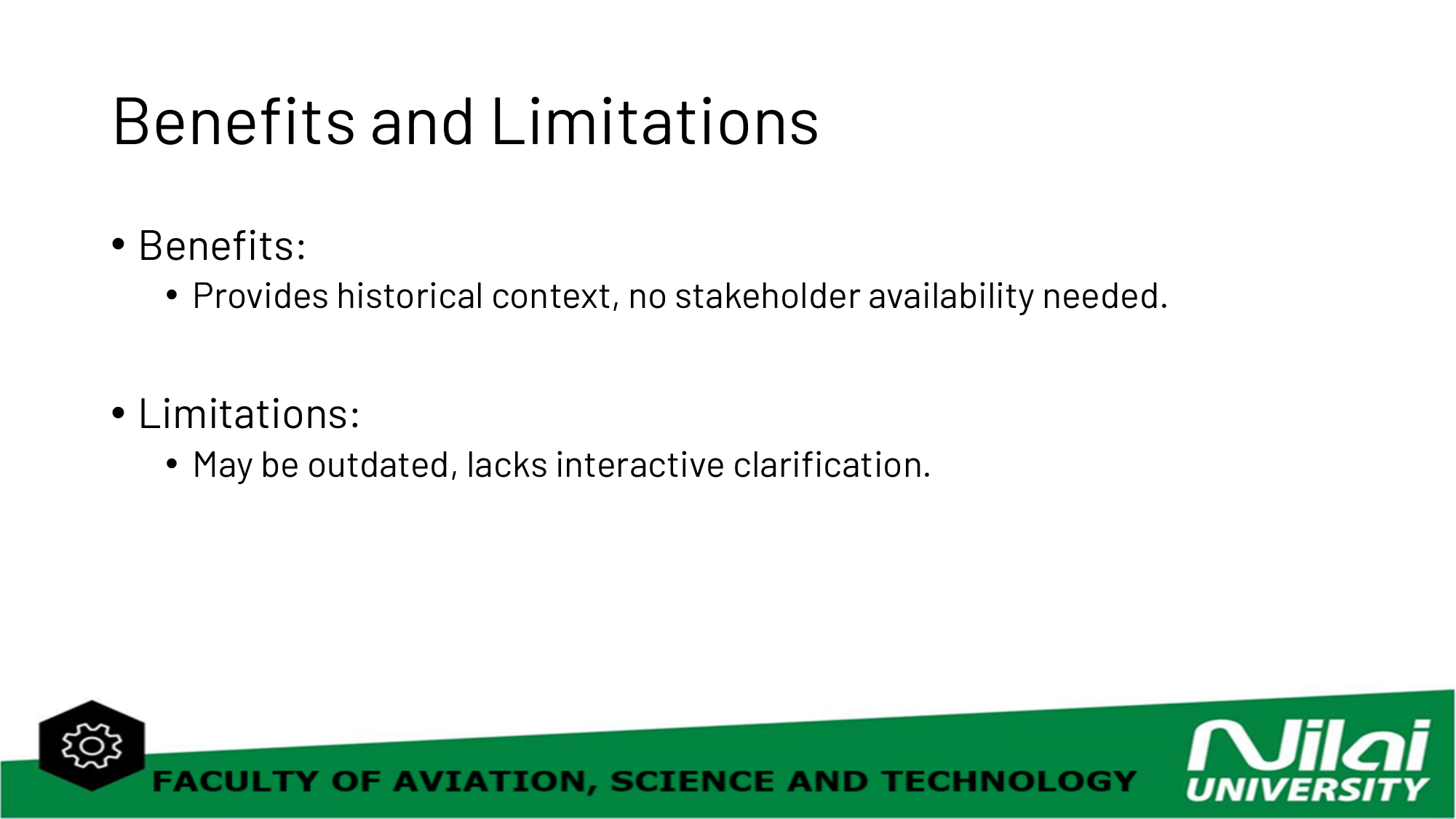

# Benefits and Limitations
Benefits:
Provides historical context, no stakeholder availability needed.

Limitations:
May be outdated, lacks interactive clarification.